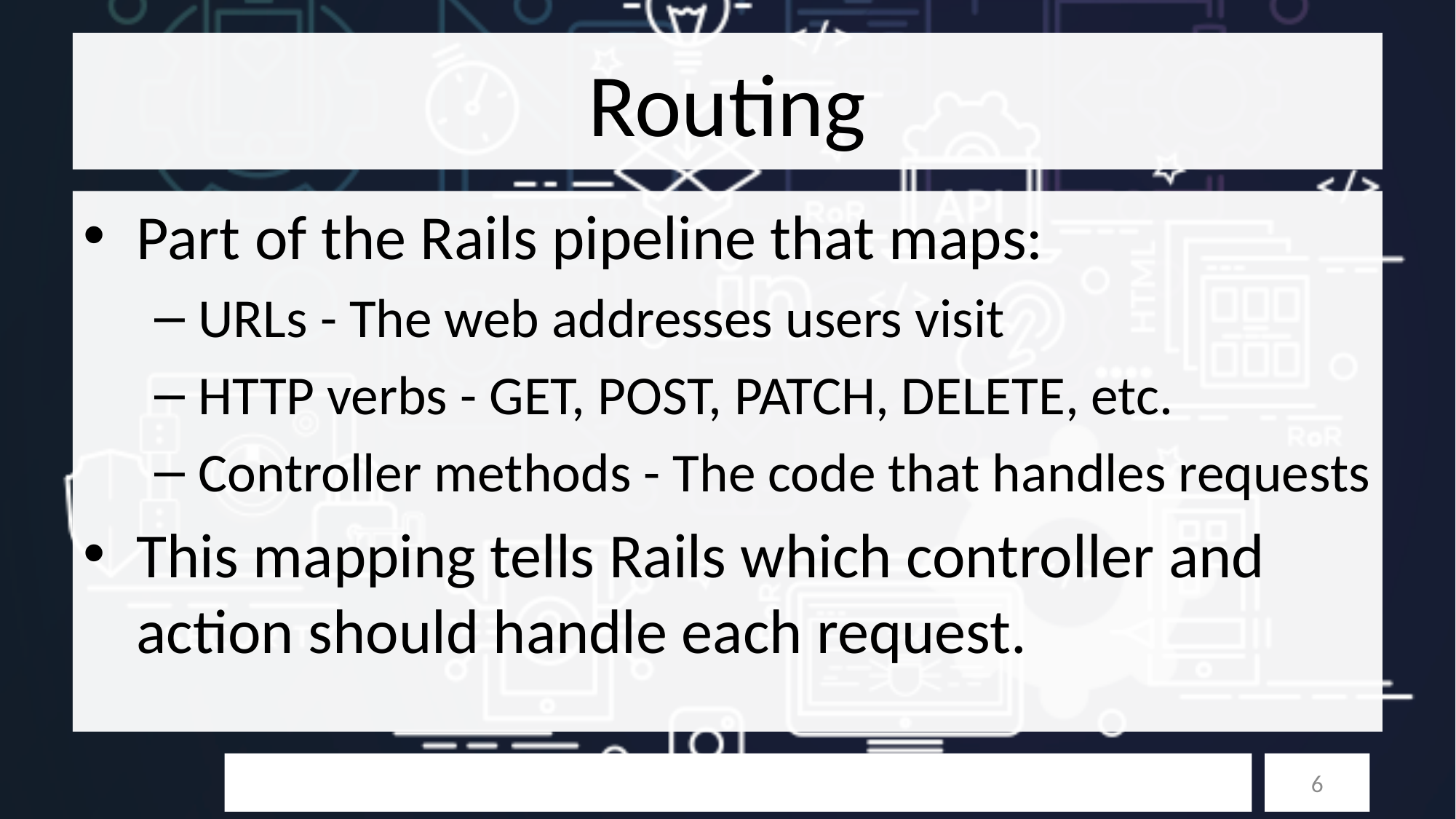

# Routing
Part of the Rails pipeline that maps:
URLs - The web addresses users visit
HTTP verbs - GET, POST, PATCH, DELETE, etc.
Controller methods - The code that handles requests
This mapping tells Rails which controller and action should handle each request.

6